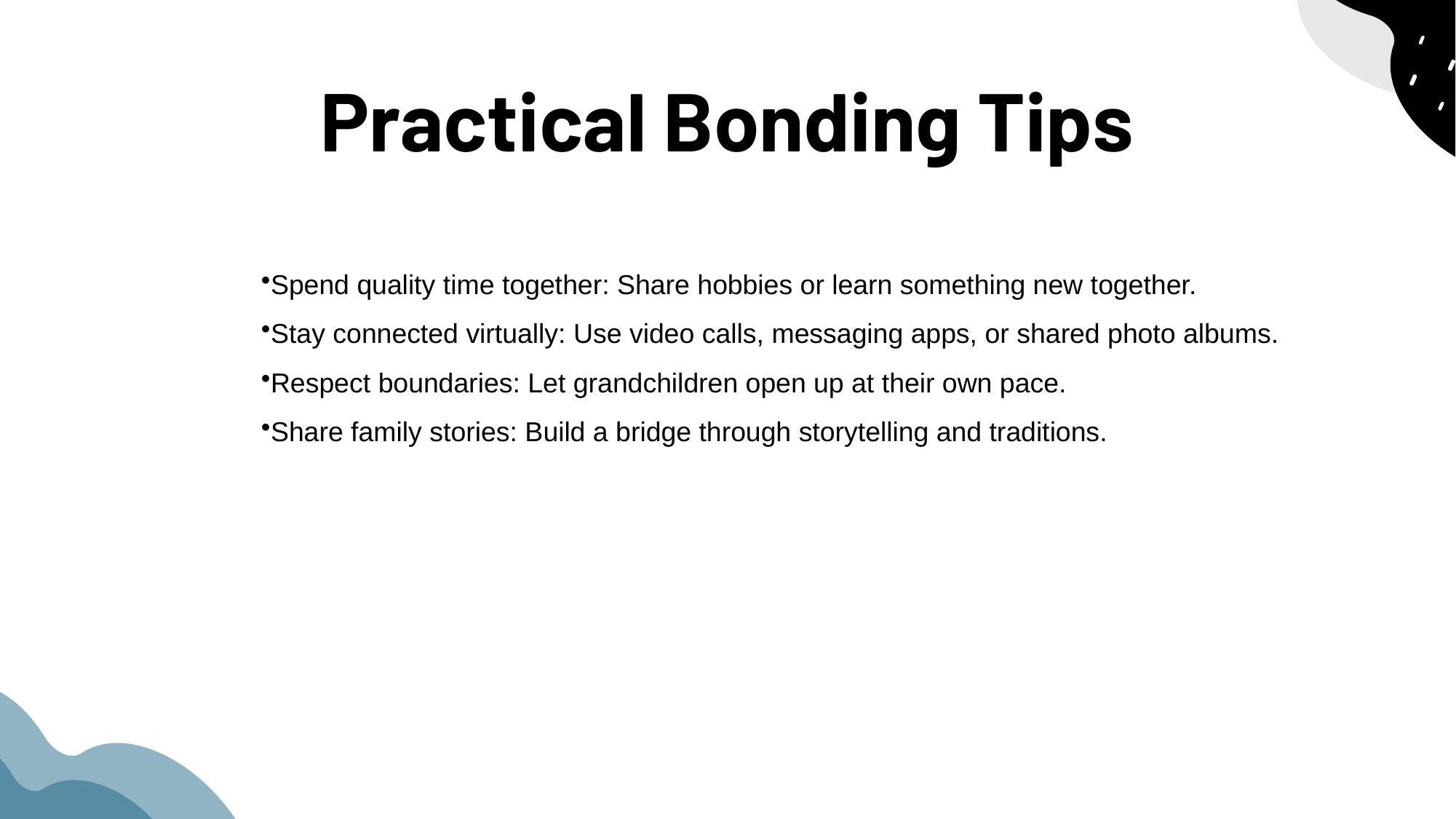

# Practical Bonding Tips

Spend quality time together: Share hobbies or learn something new together.
Stay connected virtually: Use video calls, messaging apps, or shared photo albums.
Respect boundaries: Let grandchildren open up at their own pace.
Share family stories: Build a bridge through storytelling and traditions.